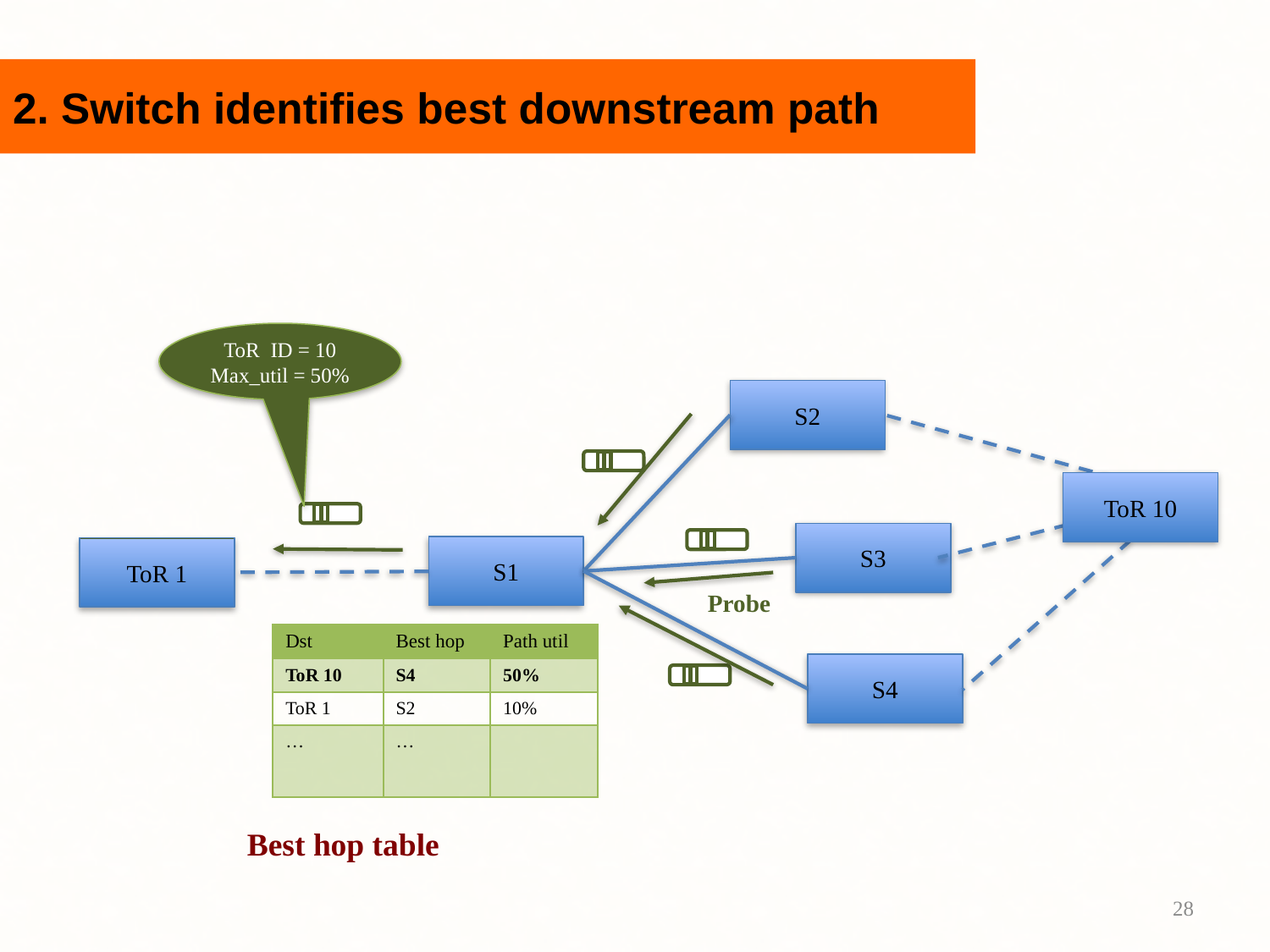

# 2. Switch identifies best downstream path
ToR  ID = 10 Max_util = 50%
S2

ToR 10

S3

S1
ToR 1
Probe
| Dst | Best hop | Path util |
| --- | --- | --- |
| ToR 10 | S4 | 50% |
| ToR 1 | S2 | 10% |
| … | … |  |
S4

Best hop table
28